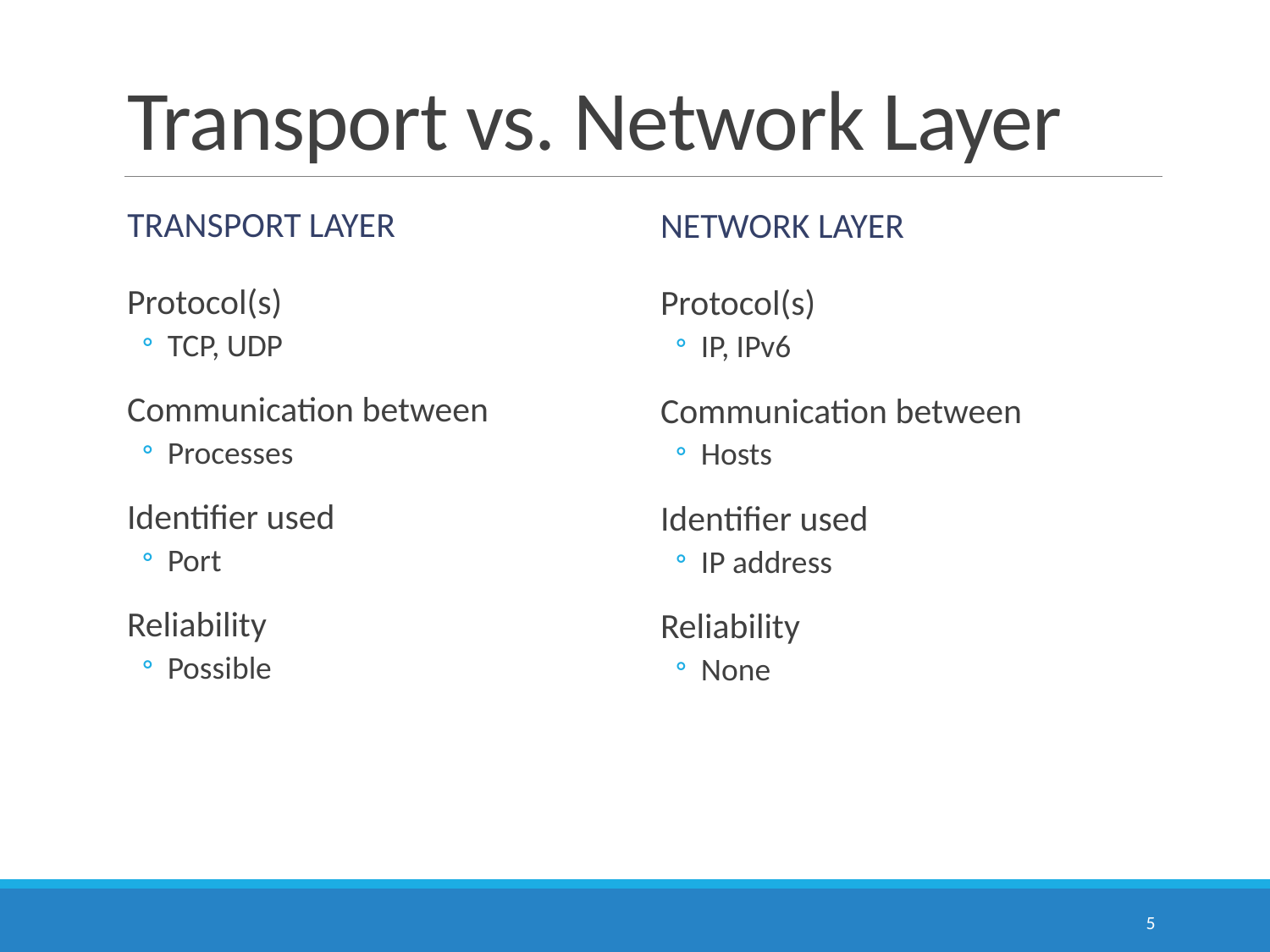

# Transport vs. Network Layer
Transport layer
Network layer
Protocol(s)
TCP, UDP
Communication between
Processes
Identifier used
Port
Reliability
Possible
Protocol(s)
IP, IPv6
Communication between
Hosts
Identifier used
IP address
Reliability
None
5